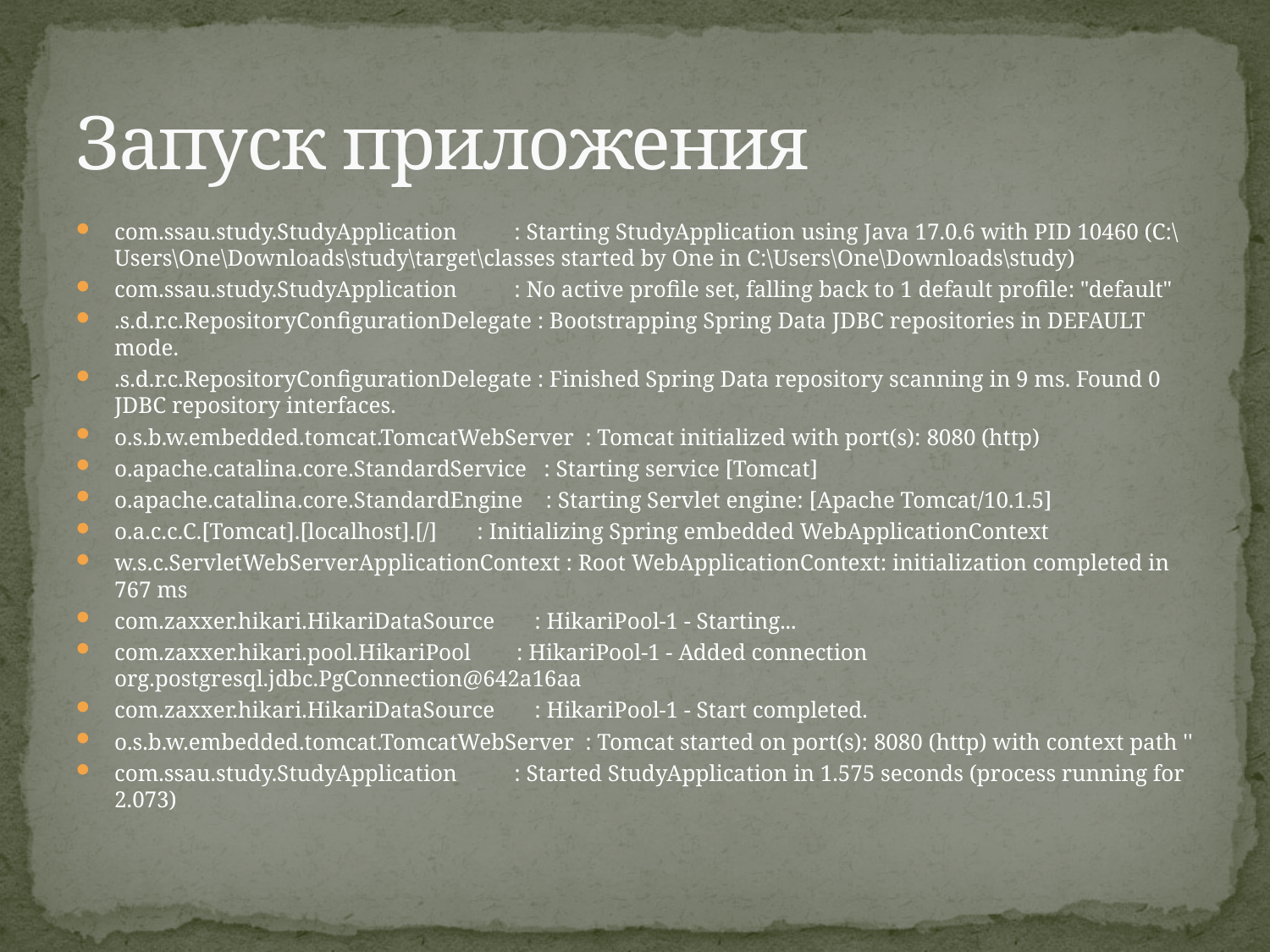

# Запуск приложения
com.ssau.study.StudyApplication          : Starting StudyApplication using Java 17.0.6 with PID 10460 (C:\Users\One\Downloads\study\target\classes started by One in C:\Users\One\Downloads\study)
com.ssau.study.StudyApplication          : No active profile set, falling back to 1 default profile: "default"
.s.d.r.c.RepositoryConfigurationDelegate : Bootstrapping Spring Data JDBC repositories in DEFAULT mode.
.s.d.r.c.RepositoryConfigurationDelegate : Finished Spring Data repository scanning in 9 ms. Found 0 JDBC repository interfaces.
o.s.b.w.embedded.tomcat.TomcatWebServer  : Tomcat initialized with port(s): 8080 (http)
o.apache.catalina.core.StandardService   : Starting service [Tomcat]
o.apache.catalina.core.StandardEngine    : Starting Servlet engine: [Apache Tomcat/10.1.5]
o.a.c.c.C.[Tomcat].[localhost].[/]       : Initializing Spring embedded WebApplicationContext
w.s.c.ServletWebServerApplicationContext : Root WebApplicationContext: initialization completed in 767 ms
com.zaxxer.hikari.HikariDataSource       : HikariPool-1 - Starting...
com.zaxxer.hikari.pool.HikariPool        : HikariPool-1 - Added connection org.postgresql.jdbc.PgConnection@642a16aa
com.zaxxer.hikari.HikariDataSource       : HikariPool-1 - Start completed.
o.s.b.w.embedded.tomcat.TomcatWebServer  : Tomcat started on port(s): 8080 (http) with context path ''
com.ssau.study.StudyApplication          : Started StudyApplication in 1.575 seconds (process running for 2.073)